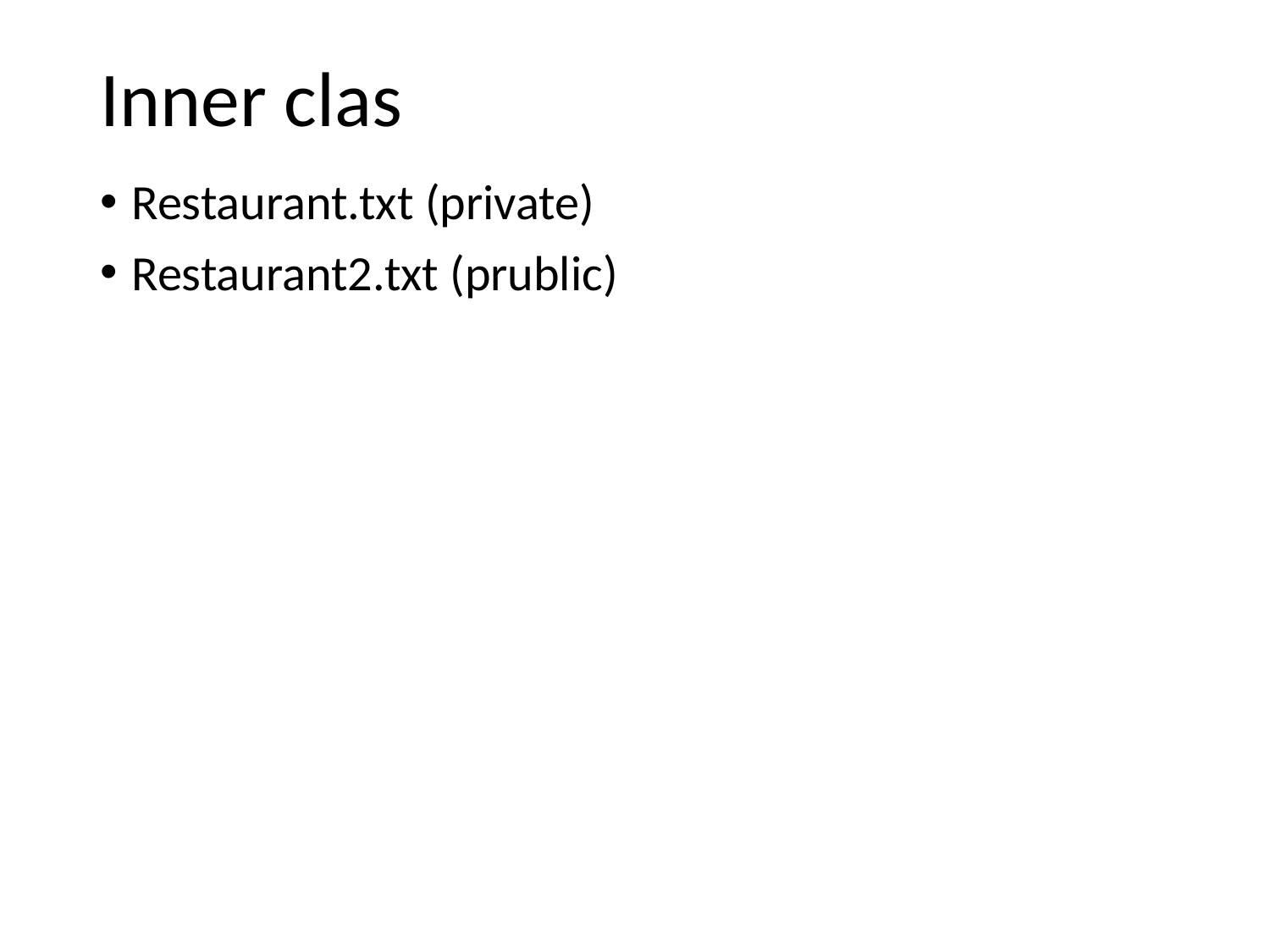

# Inner clas
Restaurant.txt (private)
Restaurant2.txt (prublic)